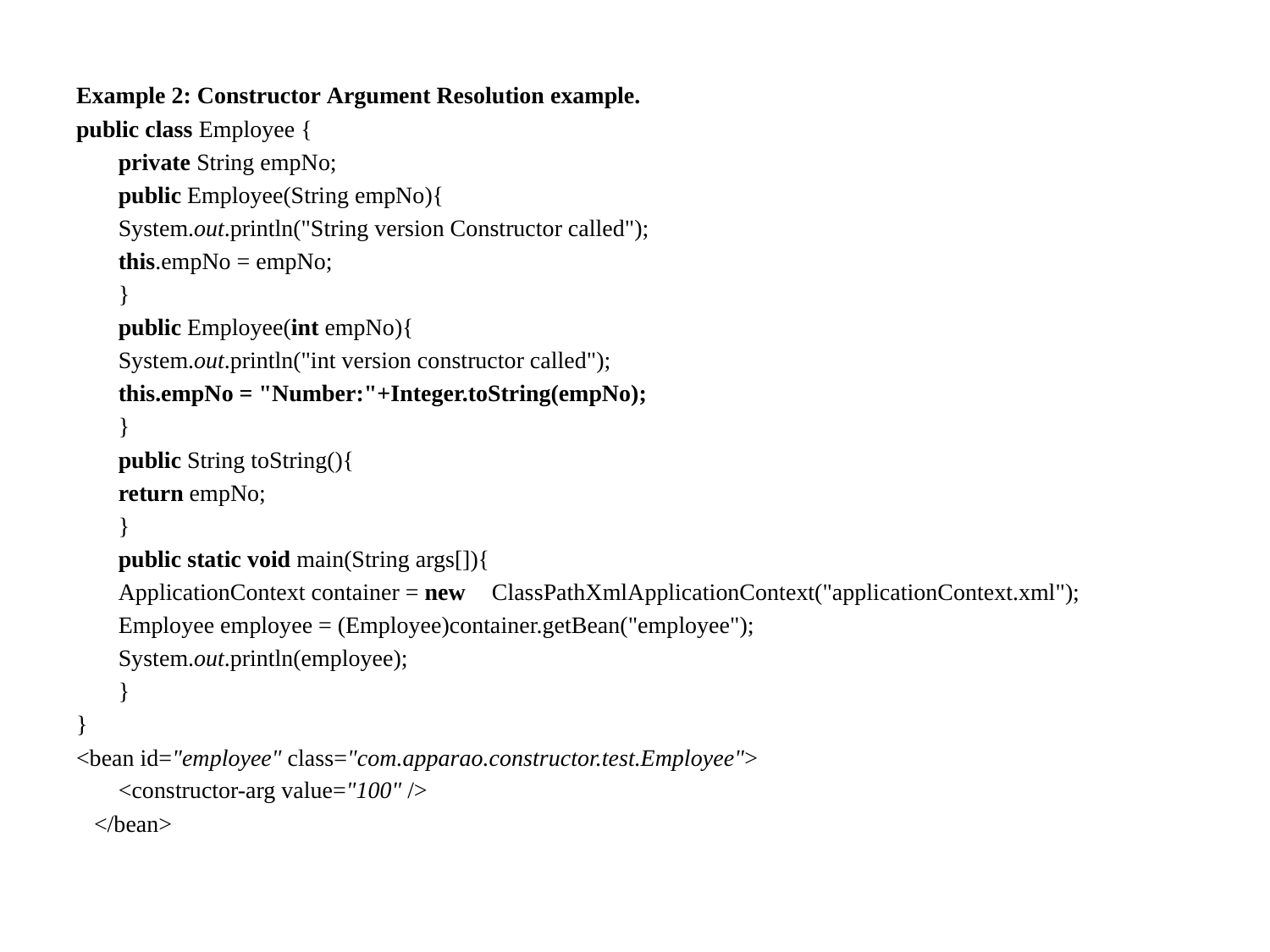

Example 2: Constructor Argument Resolution example.
public class Employee {
	private String empNo;
	public Employee(String empNo){
		System.out.println("String version Constructor called");
		this.empNo = empNo;
	}
	public Employee(int empNo){
		System.out.println("int version constructor called");
		this.empNo = "Number:"+Integer.toString(empNo);
	}
	public String toString(){
		return empNo;
	}
	public static void main(String args[]){
		ApplicationContext container = new  							ClassPathXmlApplicationContext("applicationContext.xml");
		Employee employee = (Employee)container.getBean("employee");
		System.out.println(employee);
	}
}
<bean id="employee" class="com.apparao.constructor.test.Employee">
		<constructor-arg value="100" />
   </bean>